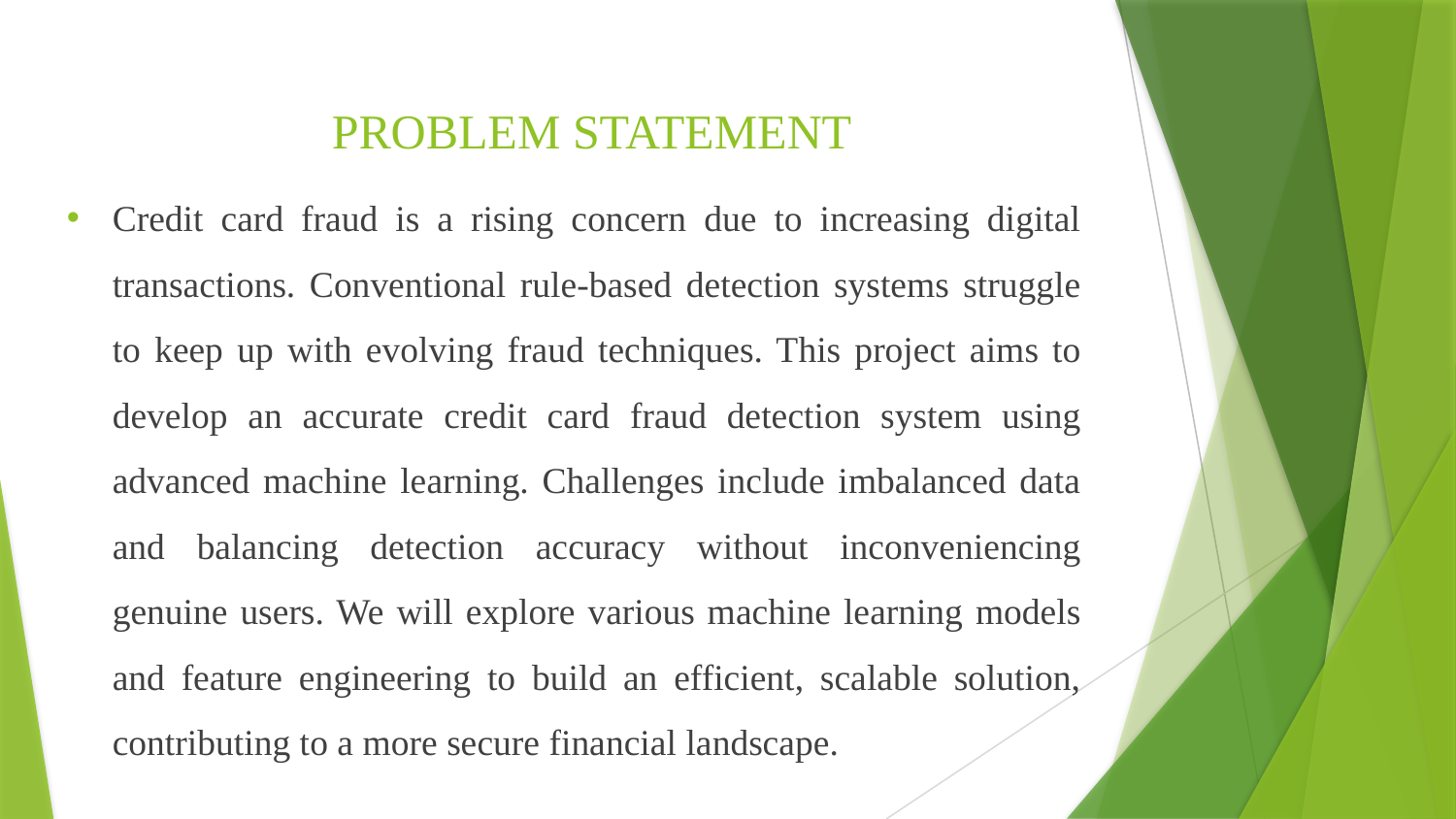

# PROBLEM STATEMENT

Credit card fraud is a rising concern due to increasing digital transactions. Conventional rule-based detection systems struggle to keep up with evolving fraud techniques. This project aims to develop an accurate credit card fraud detection system using advanced machine learning. Challenges include imbalanced data and balancing detection accuracy without inconveniencing genuine users. We will explore various machine learning models and feature engineering to build an efficient, scalable solution, contributing to a more secure financial landscape.